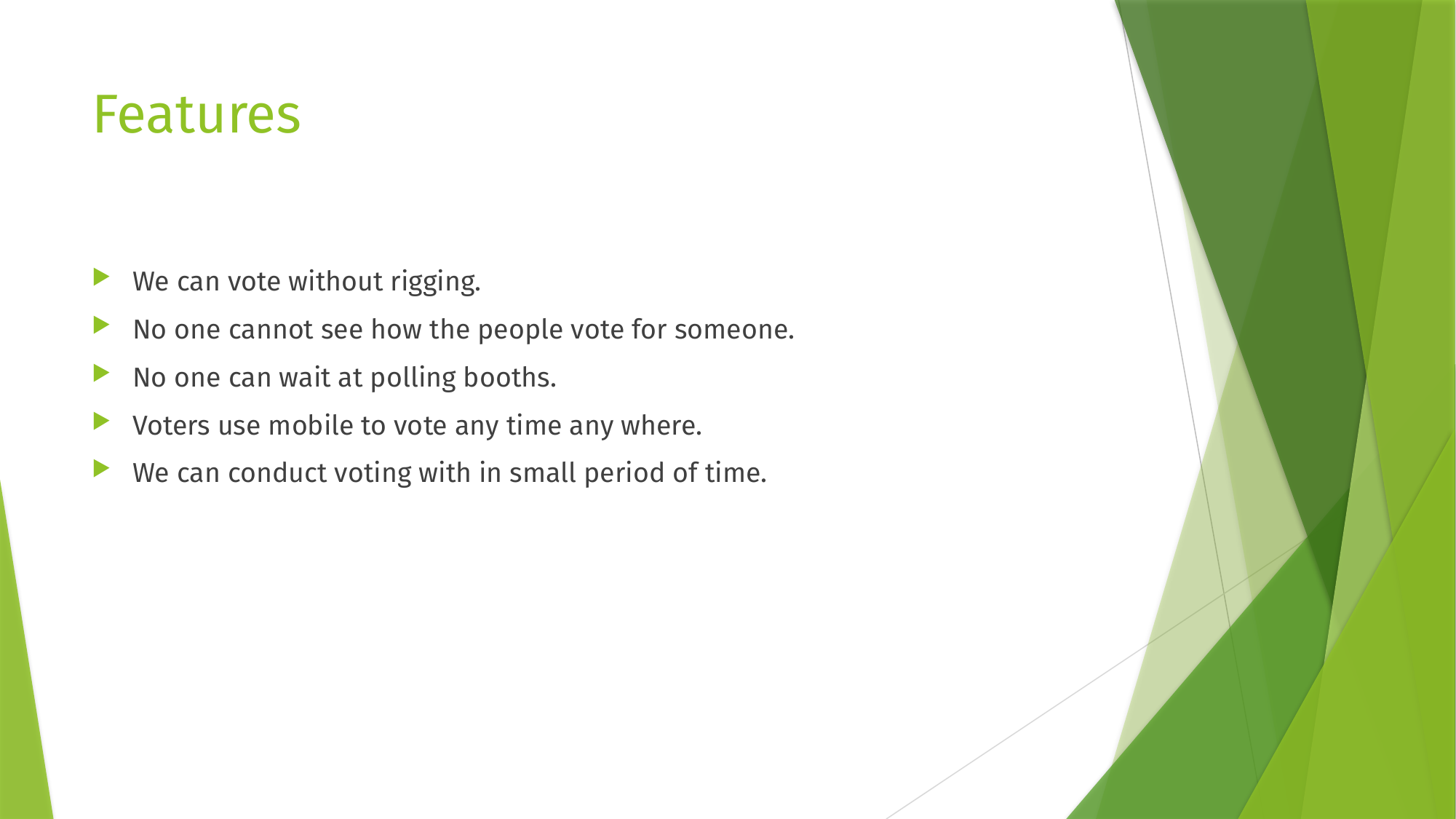

# Features
We can vote without rigging.
No one cannot see how the people vote for someone.
No one can wait at polling booths.
Voters use mobile to vote any time any where.
We can conduct voting with in small period of time.